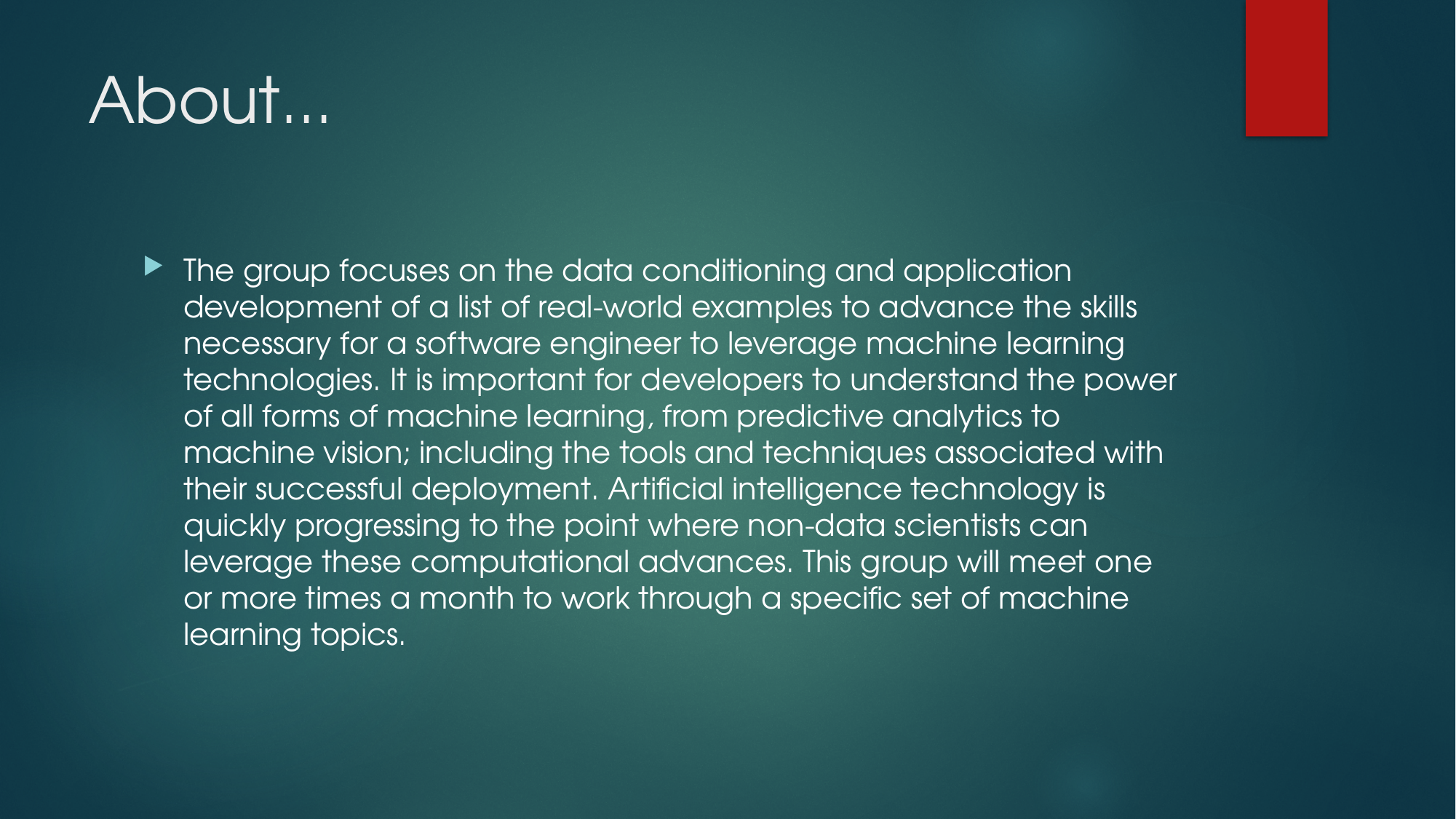

# About...
The group focuses on the data conditioning and application development of a list of real-world examples to advance the skills necessary for a software engineer to leverage machine learning technologies. It is important for developers to understand the power of all forms of machine learning, from predictive analytics to machine vision; including the tools and techniques associated with their successful deployment. Artificial intelligence technology is quickly progressing to the point where non-data scientists can leverage these computational advances. This group will meet one or more times a month to work through a specific set of machine learning topics.